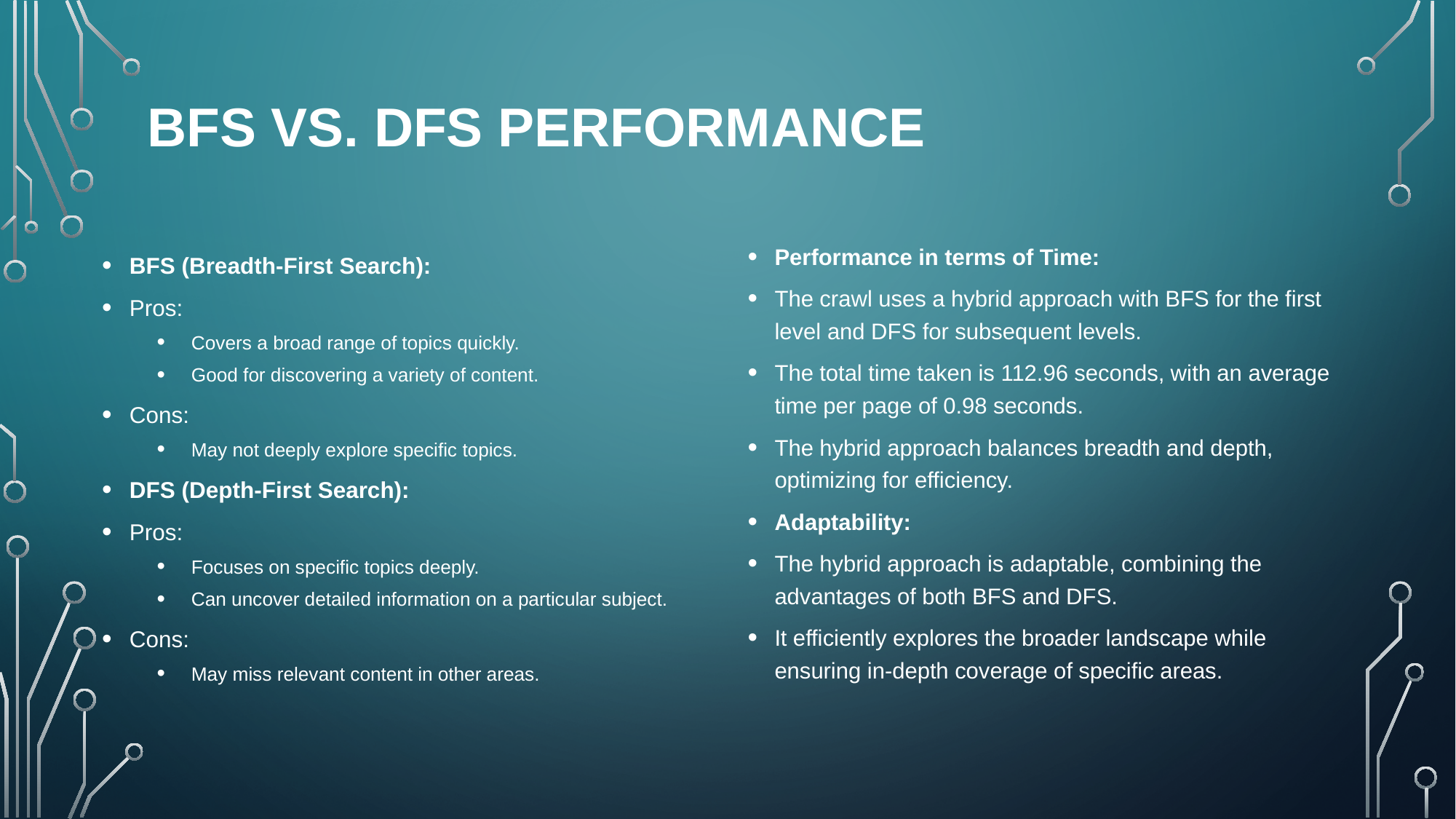

# BFS vs. DFS Performance
Performance in terms of Time:
The crawl uses a hybrid approach with BFS for the first level and DFS for subsequent levels.
The total time taken is 112.96 seconds, with an average time per page of 0.98 seconds.
The hybrid approach balances breadth and depth, optimizing for efficiency.
Adaptability:
The hybrid approach is adaptable, combining the advantages of both BFS and DFS.
It efficiently explores the broader landscape while ensuring in-depth coverage of specific areas.

BFS (Breadth-First Search):
Pros:
Covers a broad range of topics quickly.
Good for discovering a variety of content.
Cons:
May not deeply explore specific topics.
DFS (Depth-First Search):
Pros:
Focuses on specific topics deeply.
Can uncover detailed information on a particular subject.
Cons:
May miss relevant content in other areas.